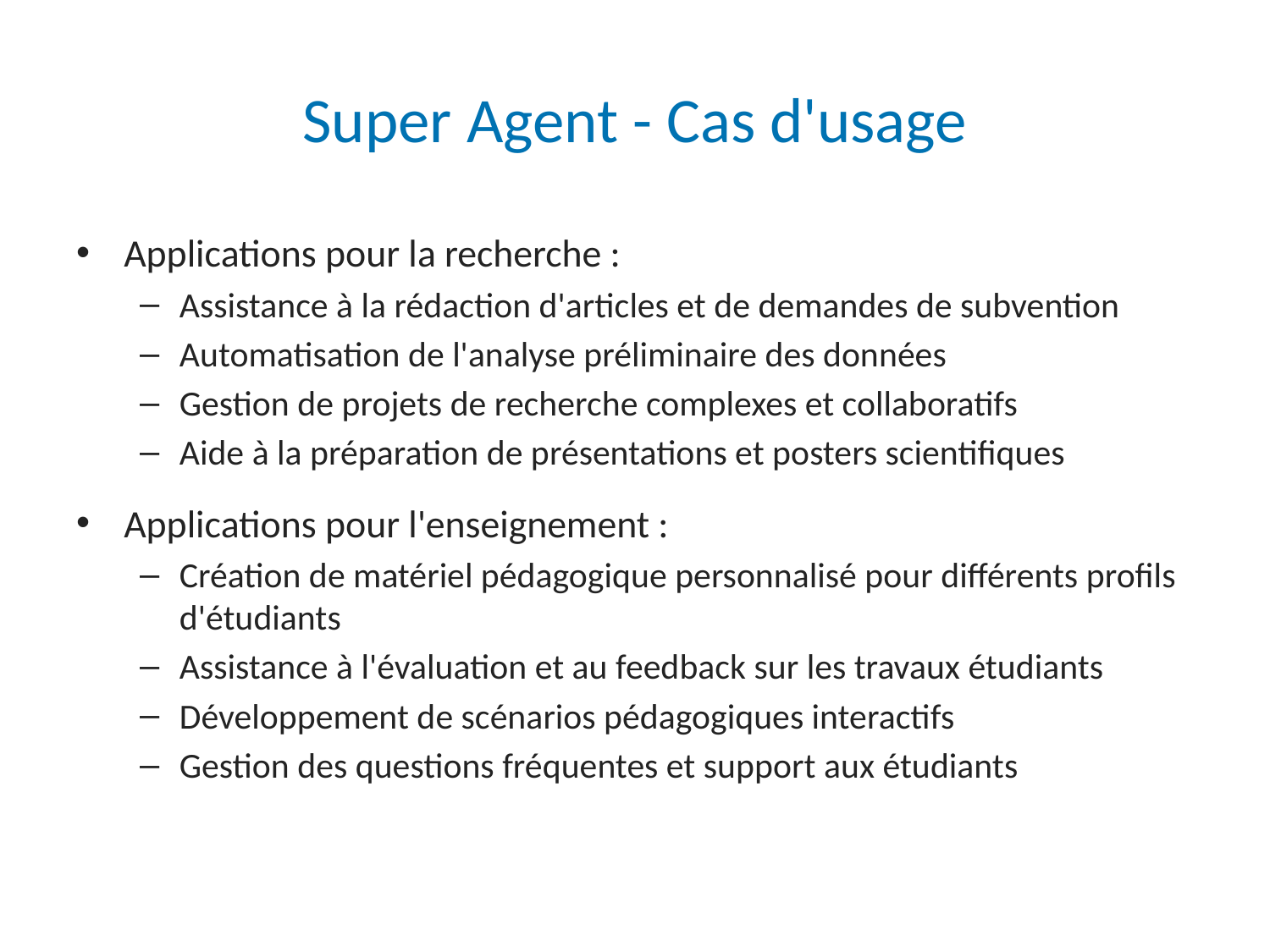

# Super Agent - Cas d'usage
Applications pour la recherche :
Assistance à la rédaction d'articles et de demandes de subvention
Automatisation de l'analyse préliminaire des données
Gestion de projets de recherche complexes et collaboratifs
Aide à la préparation de présentations et posters scientifiques
Applications pour l'enseignement :
Création de matériel pédagogique personnalisé pour différents profils d'étudiants
Assistance à l'évaluation et au feedback sur les travaux étudiants
Développement de scénarios pédagogiques interactifs
Gestion des questions fréquentes et support aux étudiants